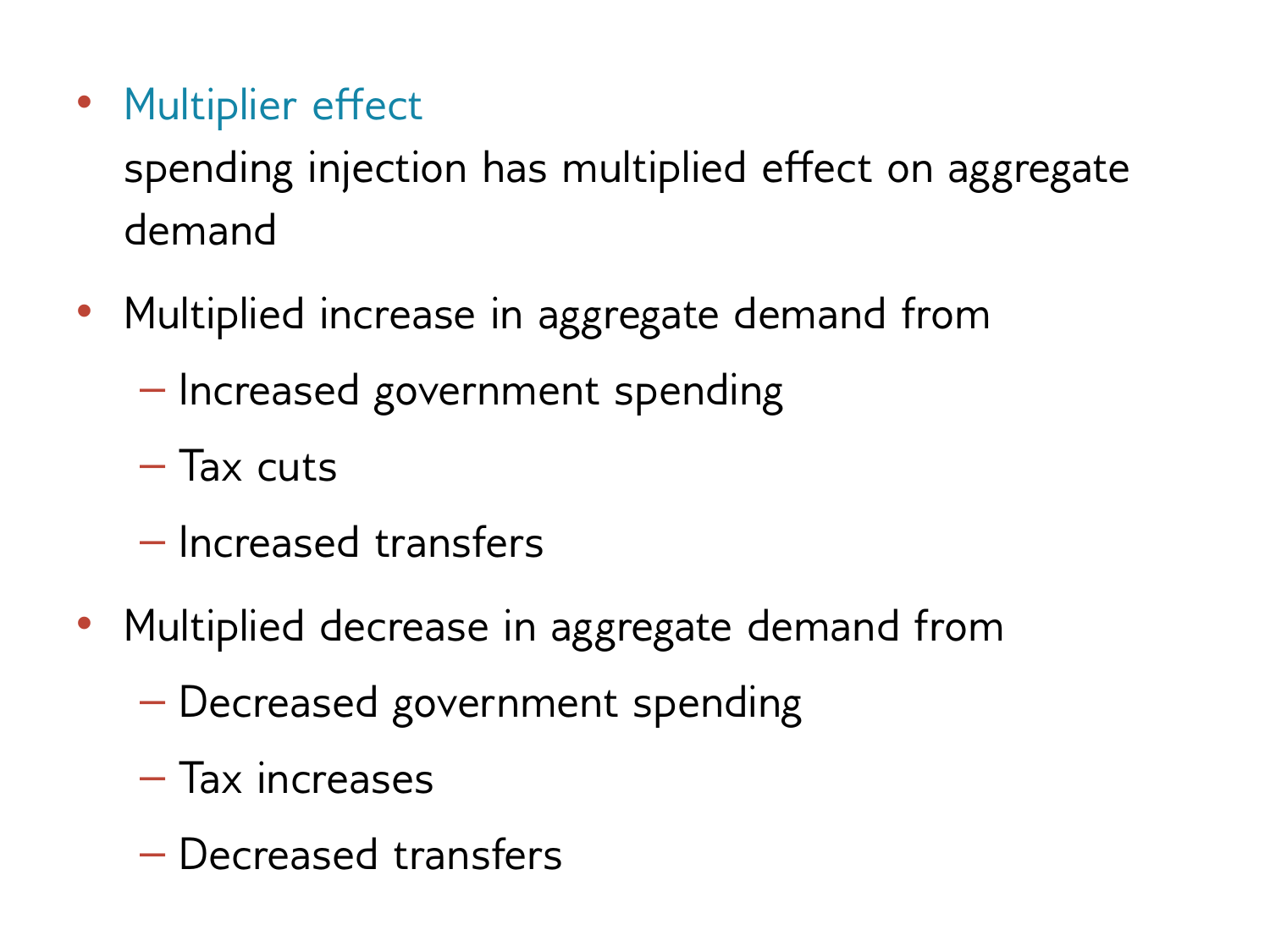

Multiplier effect
spending injection has multiplied effect on aggregate demand
Multiplied increase in aggregate demand from
Increased government spending
Tax cuts
Increased transfers
Multiplied decrease in aggregate demand from
Decreased government spending
Tax increases
Decreased transfers